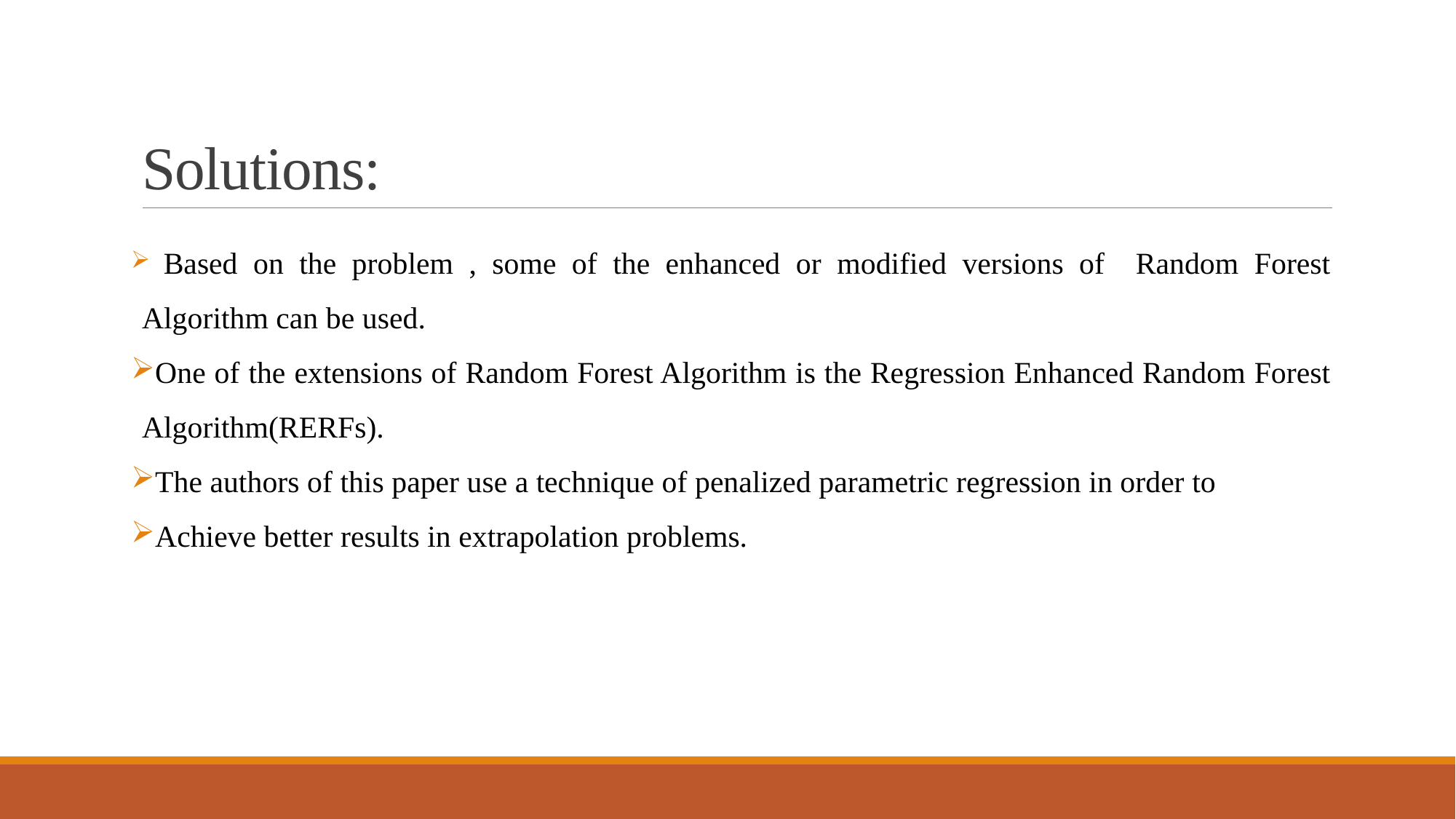

# Solutions:
 Based on the problem , some of the enhanced or modified versions of  Random Forest Algorithm can be used.
One of the extensions of Random Forest Algorithm is the Regression Enhanced Random Forest Algorithm(RERFs).
The authors of this paper use a technique of penalized parametric regression in order to
Achieve better results in extrapolation problems.